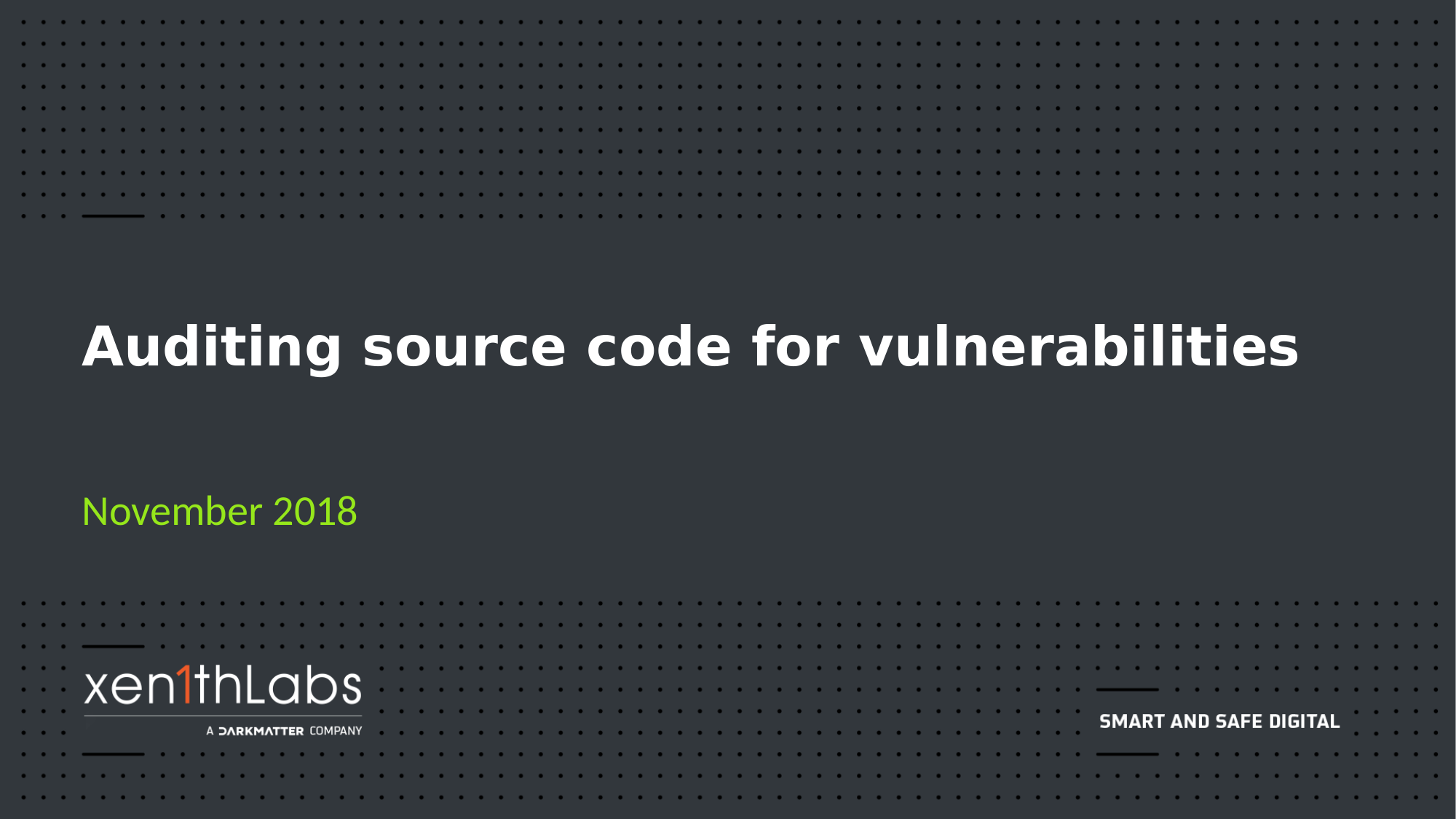

# Auditing source code for vulnerabilities
November 2018